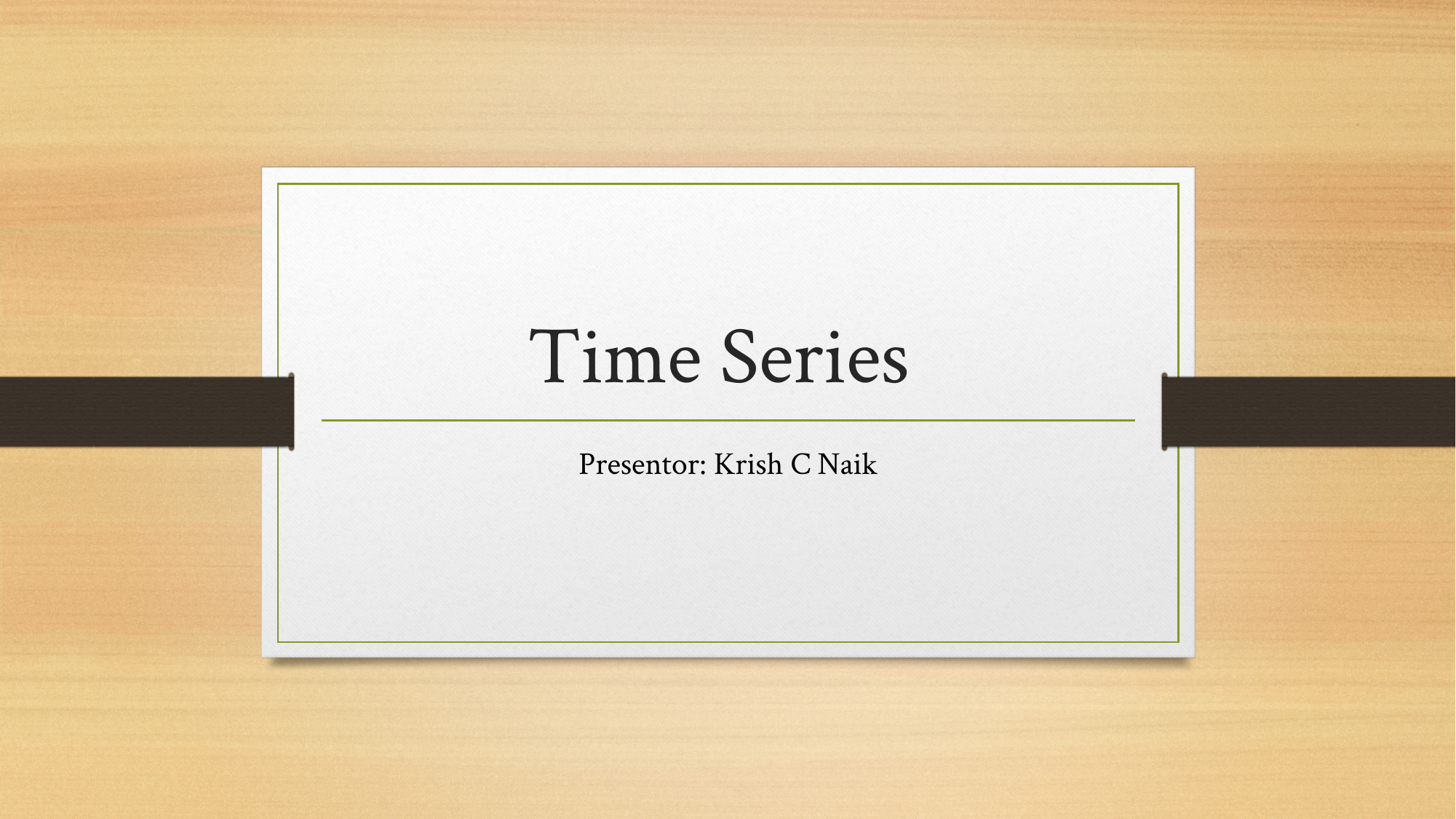

# Time Series
Presentor: Krish C Naik